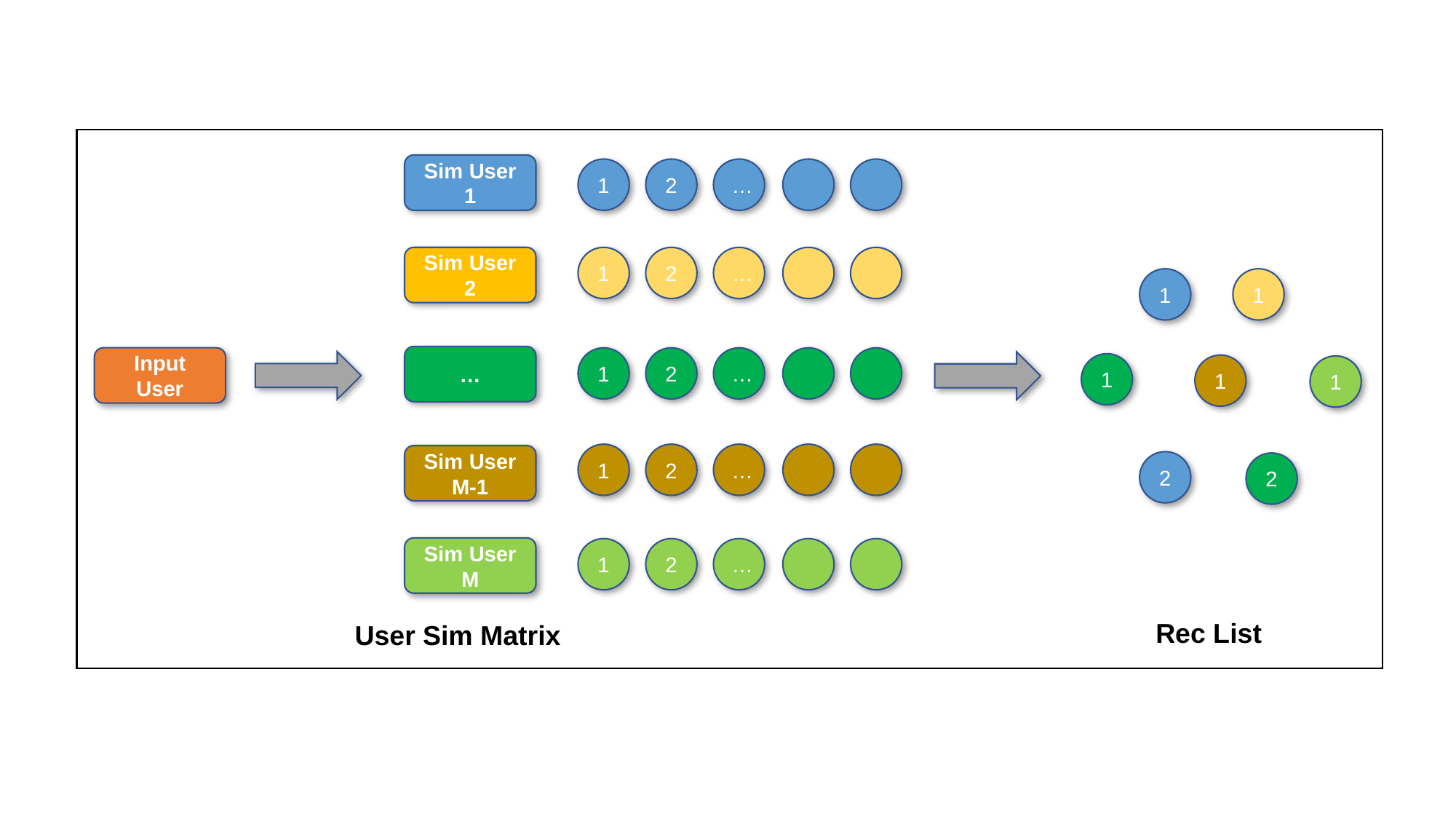

Sim User 1
2
…

1

Sim User 2
2
…

1

1
1
…
2
…

Input User
1

1
1
1
2
…

1

Sim User M-1
2
2
Sim User M
2
…

1

Rec List
User Sim Matrix